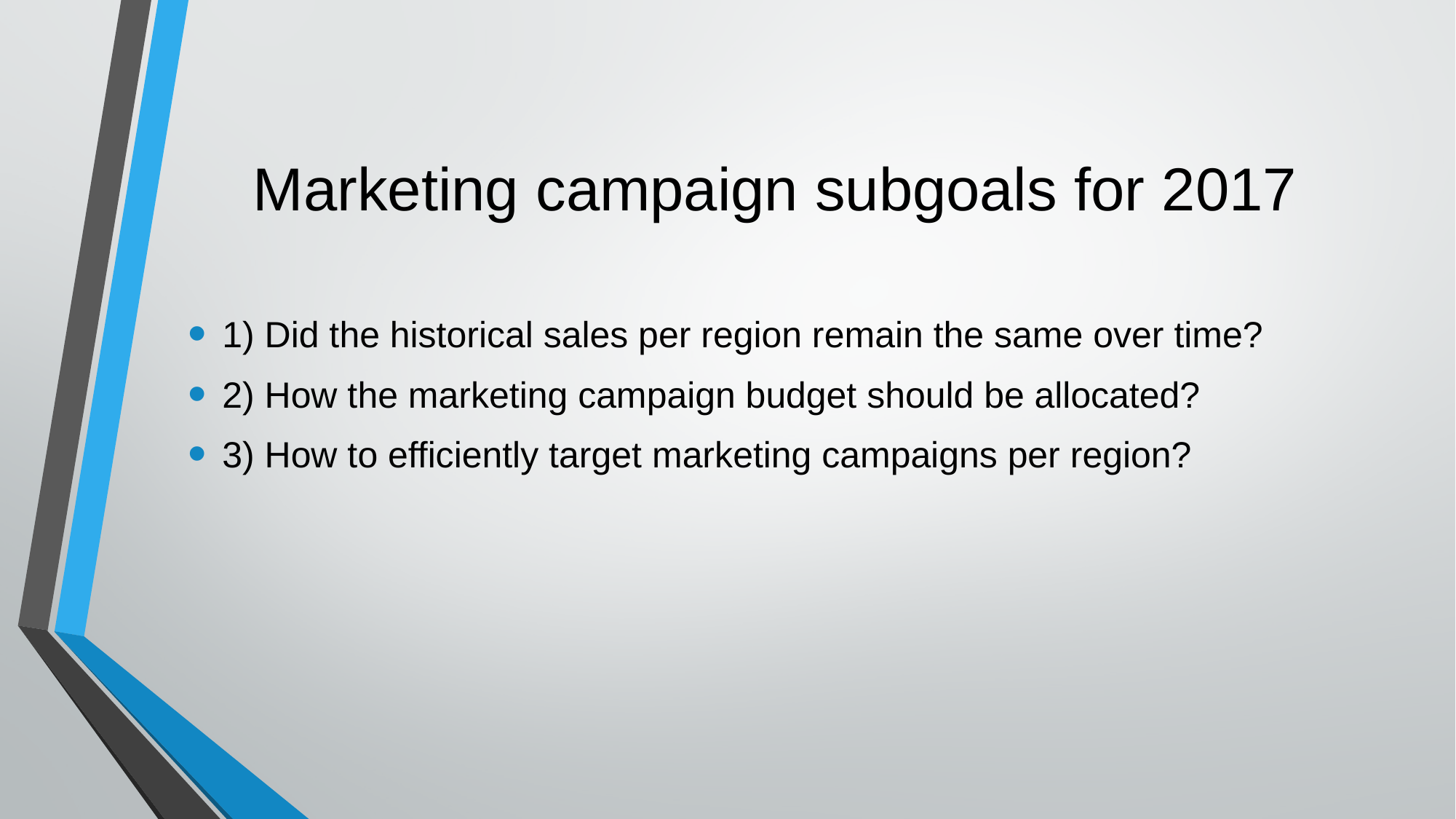

# Marketing campaign subgoals for 2017
1) Did the historical sales per region remain the same over time?
2) How the marketing campaign budget should be allocated?
3) How to efficiently target marketing campaigns per region?